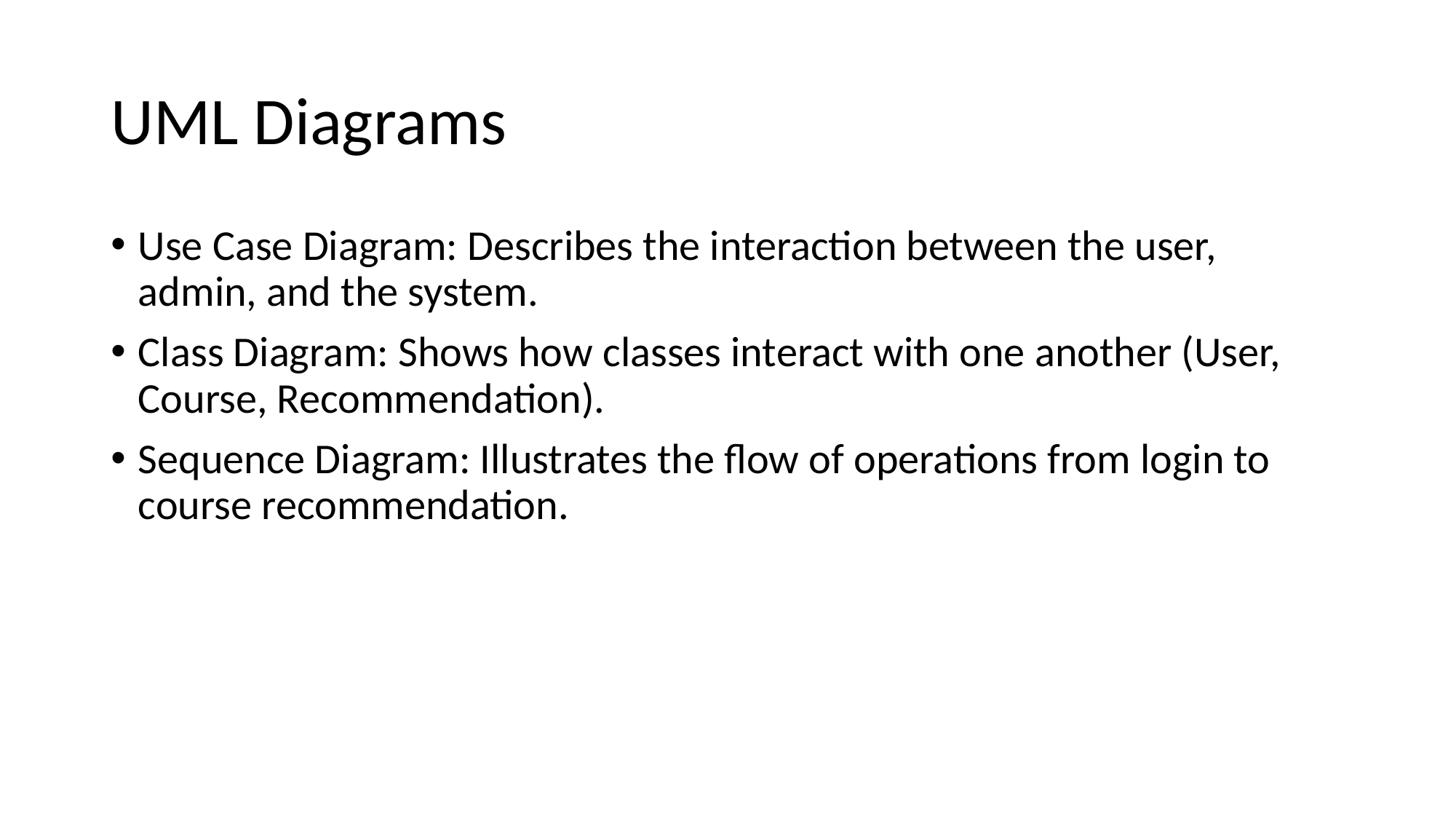

# UML Diagrams
Use Case Diagram: Describes the interaction between the user, admin, and the system.
Class Diagram: Shows how classes interact with one another (User, Course, Recommendation).
Sequence Diagram: Illustrates the flow of operations from login to course recommendation.